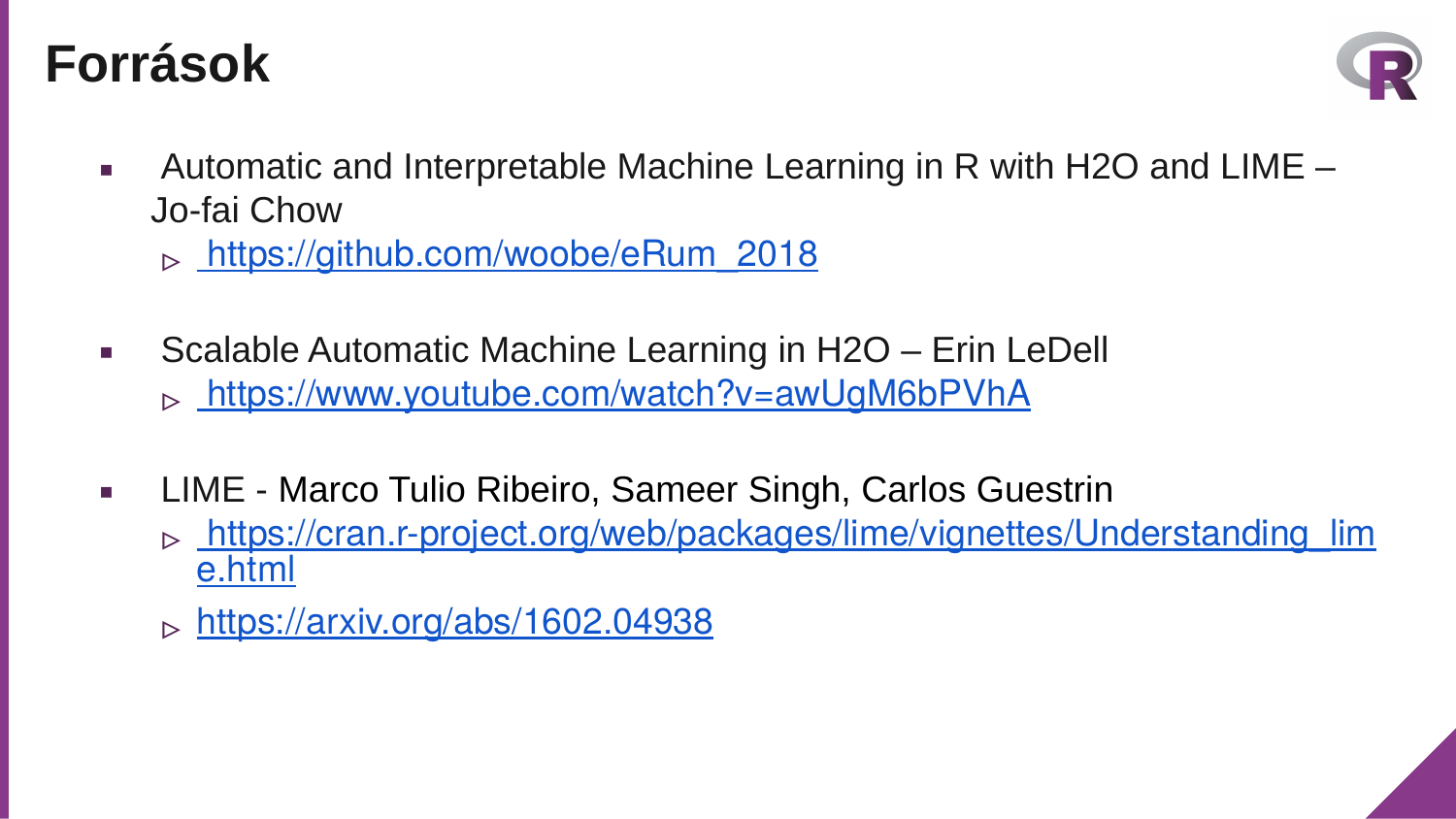

# Források
 Automatic and Interpretable Machine Learning in R with H2O and LIME –
Jo-fai Chow
 https://github.com/woobe/eRum_2018

 Scalable Automatic Machine Learning in H2O – Erin LeDell
 https://www.youtube.com/watch?v=awUgM6bPVhA

 LIME - Marco Tulio Ribeiro, Sameer Singh, Carlos Guestrin
 https://cran.r-project.org/web/packages/lime/vignettes/Understanding_lime.html
https://arxiv.org/abs/1602.04938